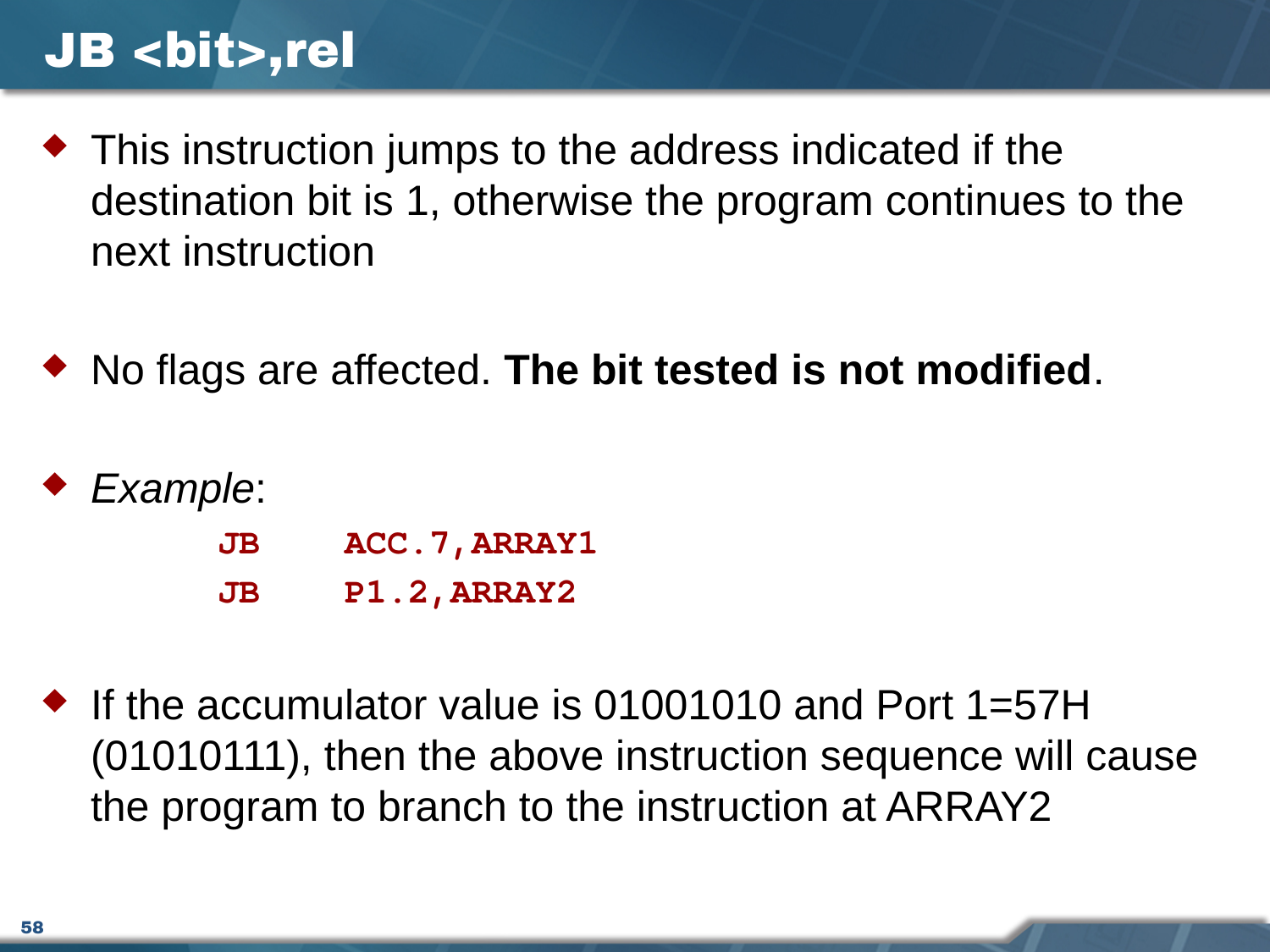

# JB <bit>,rel
This instruction jumps to the address indicated if the destination bit is 1, otherwise the program continues to the next instruction

No flags are affected. The bit tested is not modified.

Example:
		JB	ACC.7,ARRAY1
		JB	P1.2,ARRAY2

If the accumulator value is 01001010 and Port 1=57H (01010111), then the above instruction sequence will cause the program to branch to the instruction at ARRAY2